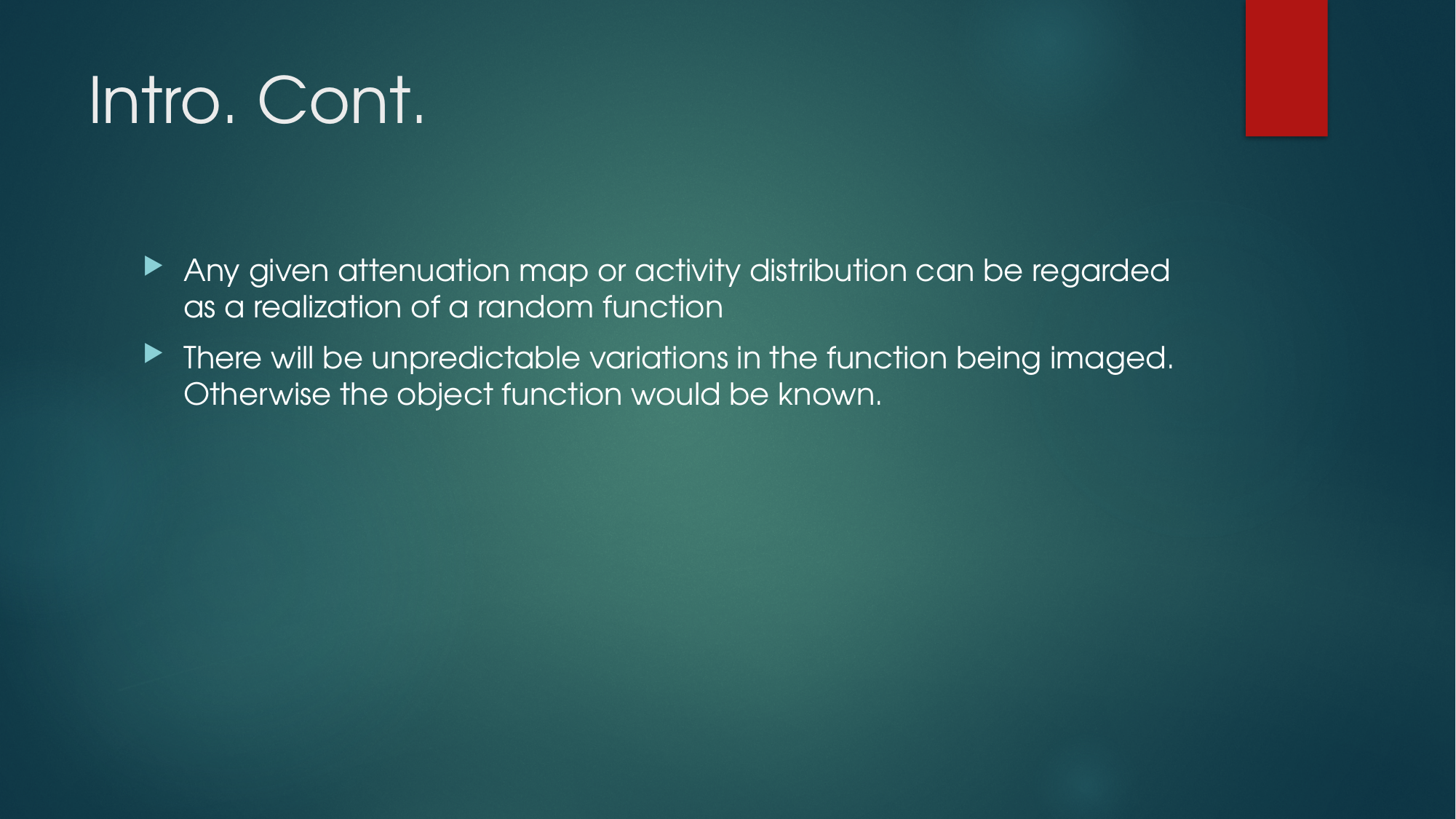

# Intro. Cont.
Any given attenuation map or activity distribution can be regarded as a realization of a random function
There will be unpredictable variations in the function being imaged. Otherwise the object function would be known.